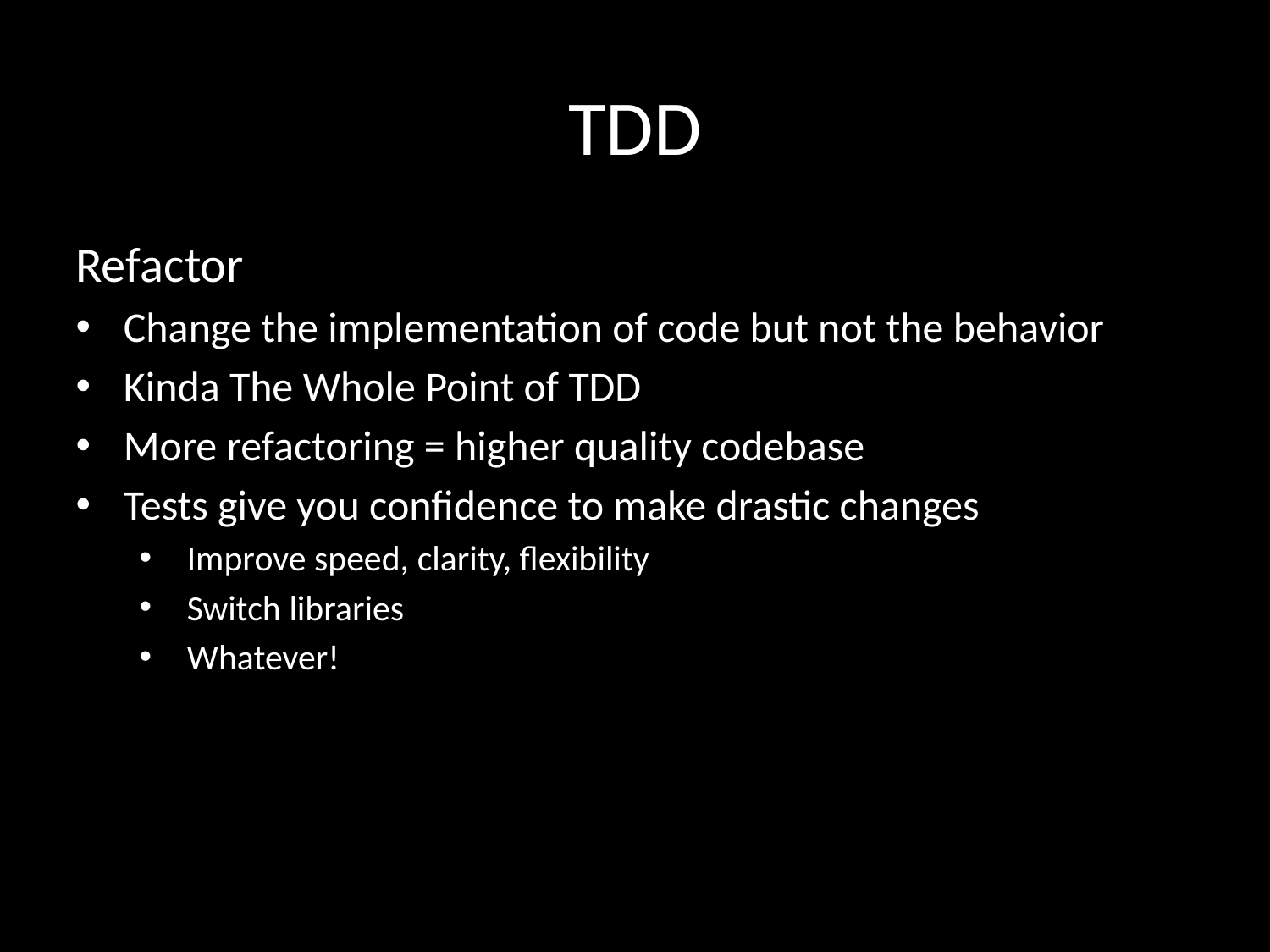

# TDD
Refactor
Change the implementation of code but not the behavior
Kinda The Whole Point of TDD
More refactoring = higher quality codebase
Tests give you confidence to make drastic changes
Improve speed, clarity, flexibility
Switch libraries
Whatever!